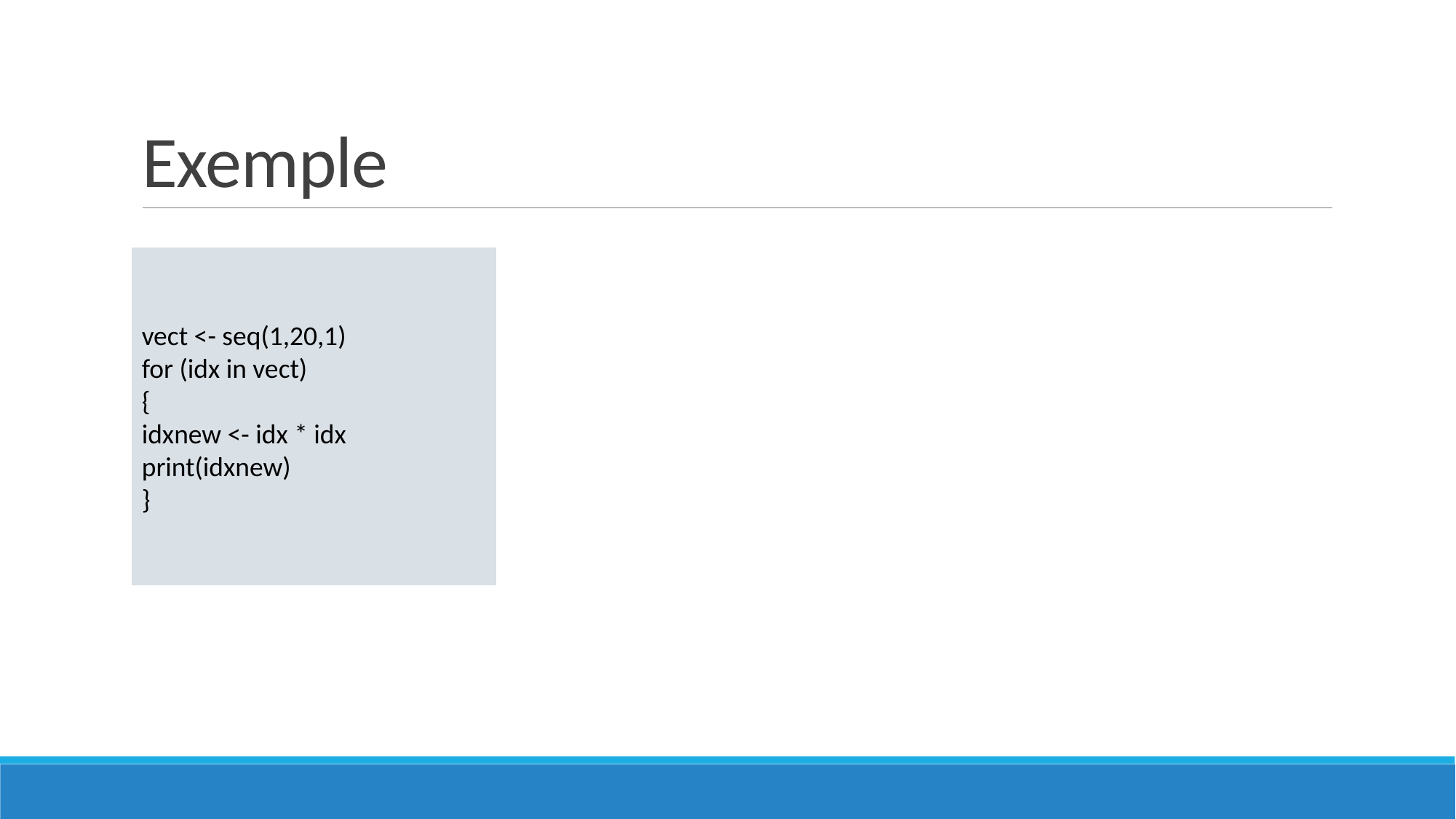

# Exemple
vect <- seq(1,20,1)
for (idx in vect)
{
idxnew <- idx * idx
print(idxnew)
}